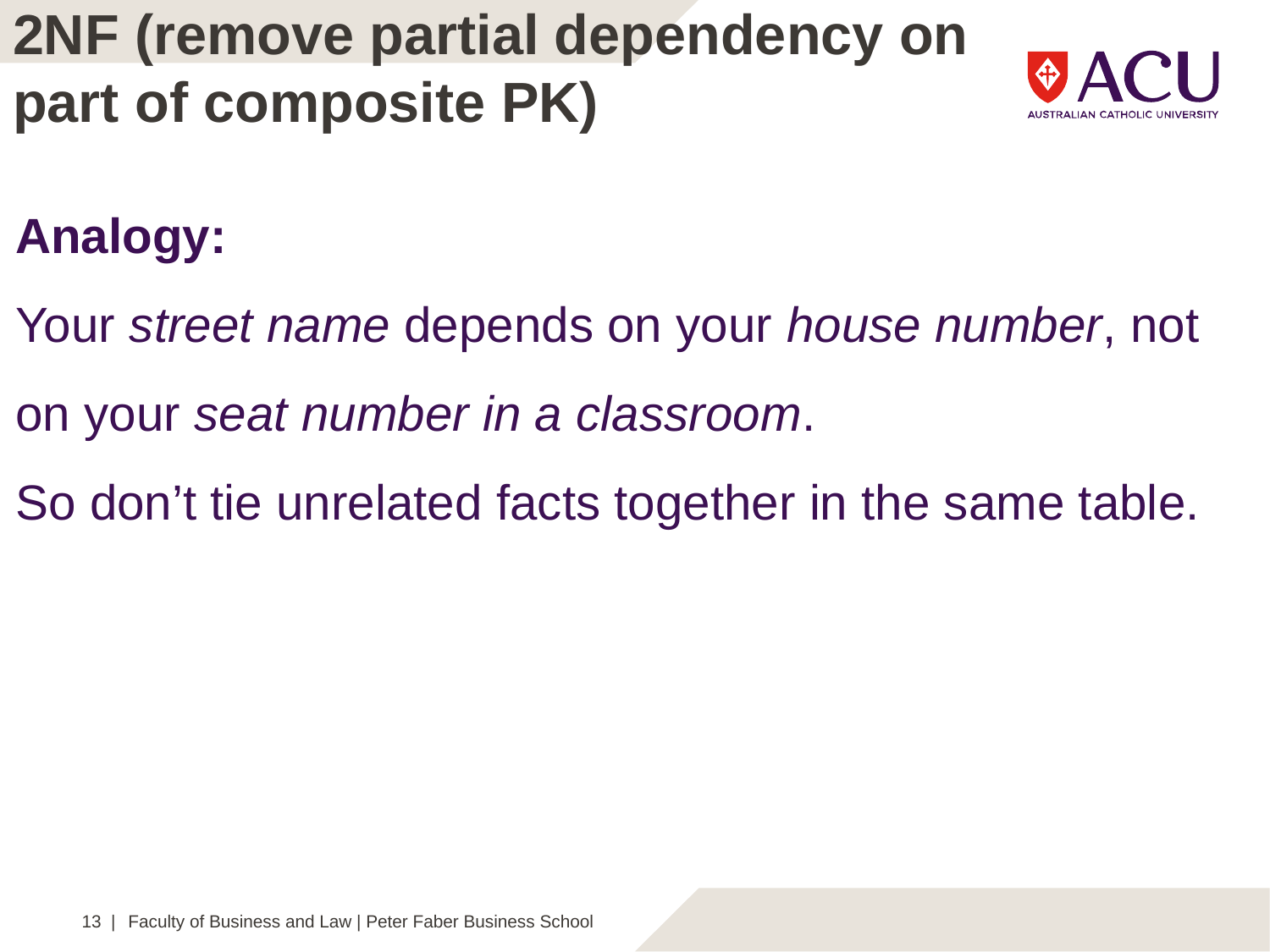

2NF (remove partial dependency on part of composite PK)
Analogy:
Your street name depends on your house number, not on your seat number in a classroom.
So don’t tie unrelated facts together in the same table.
13  |
Faculty of Business and Law | Peter Faber Business School